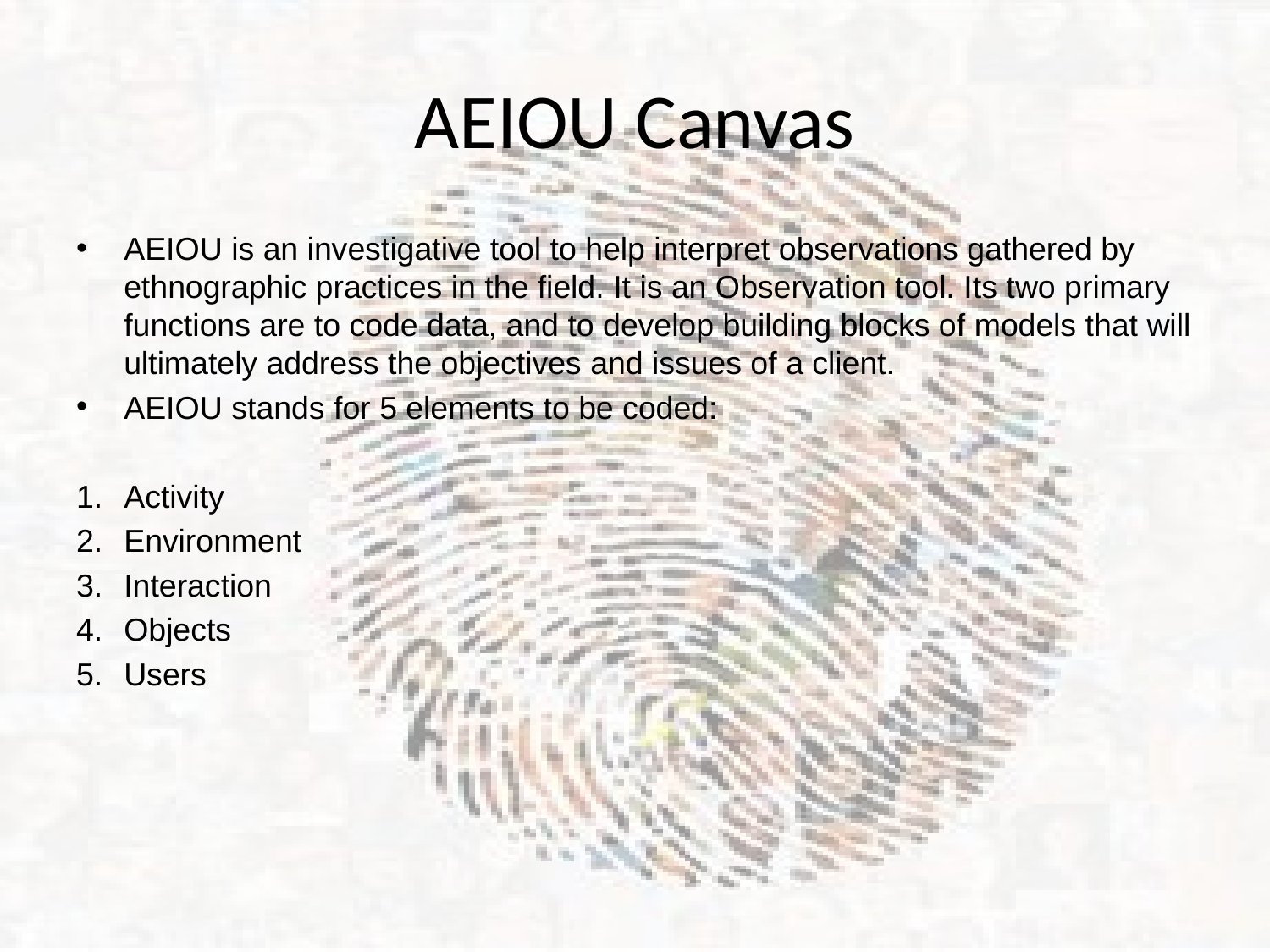

# AEIOU Canvas
AEIOU is an investigative tool to help interpret observations gathered by ethnographic practices in the field. It is an Observation tool. Its two primary functions are to code data, and to develop building blocks of models that will ultimately address the objectives and issues of a client.
AEIOU stands for 5 elements to be coded:

Activity
Environment
Interaction
Objects
Users